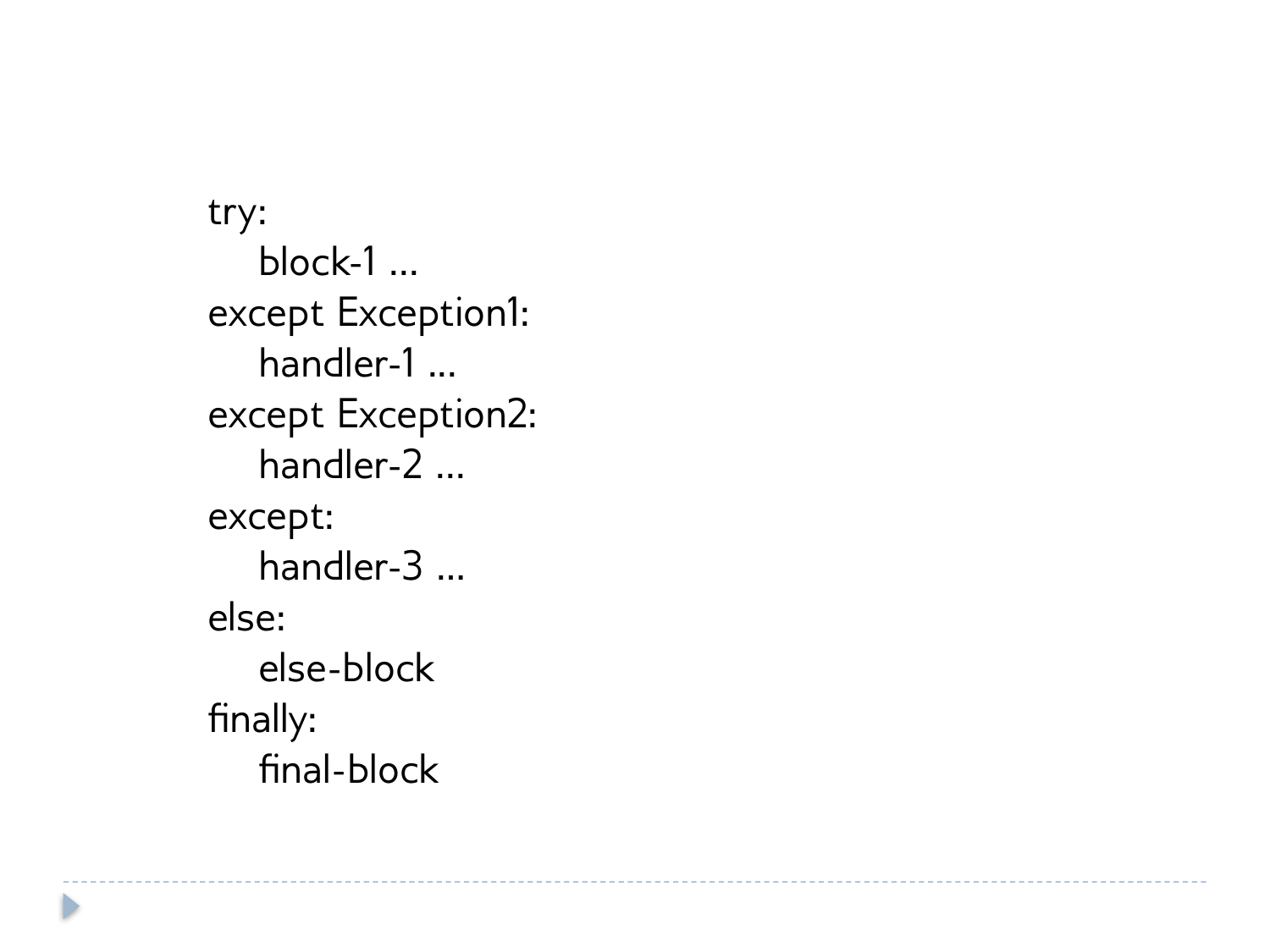

try:
    block-1 ...
except Exception1:
    handler-1 ...
except Exception2:
    handler-2 ...
except:
    handler-3 …
else:
    else-block
finally:
    final-block